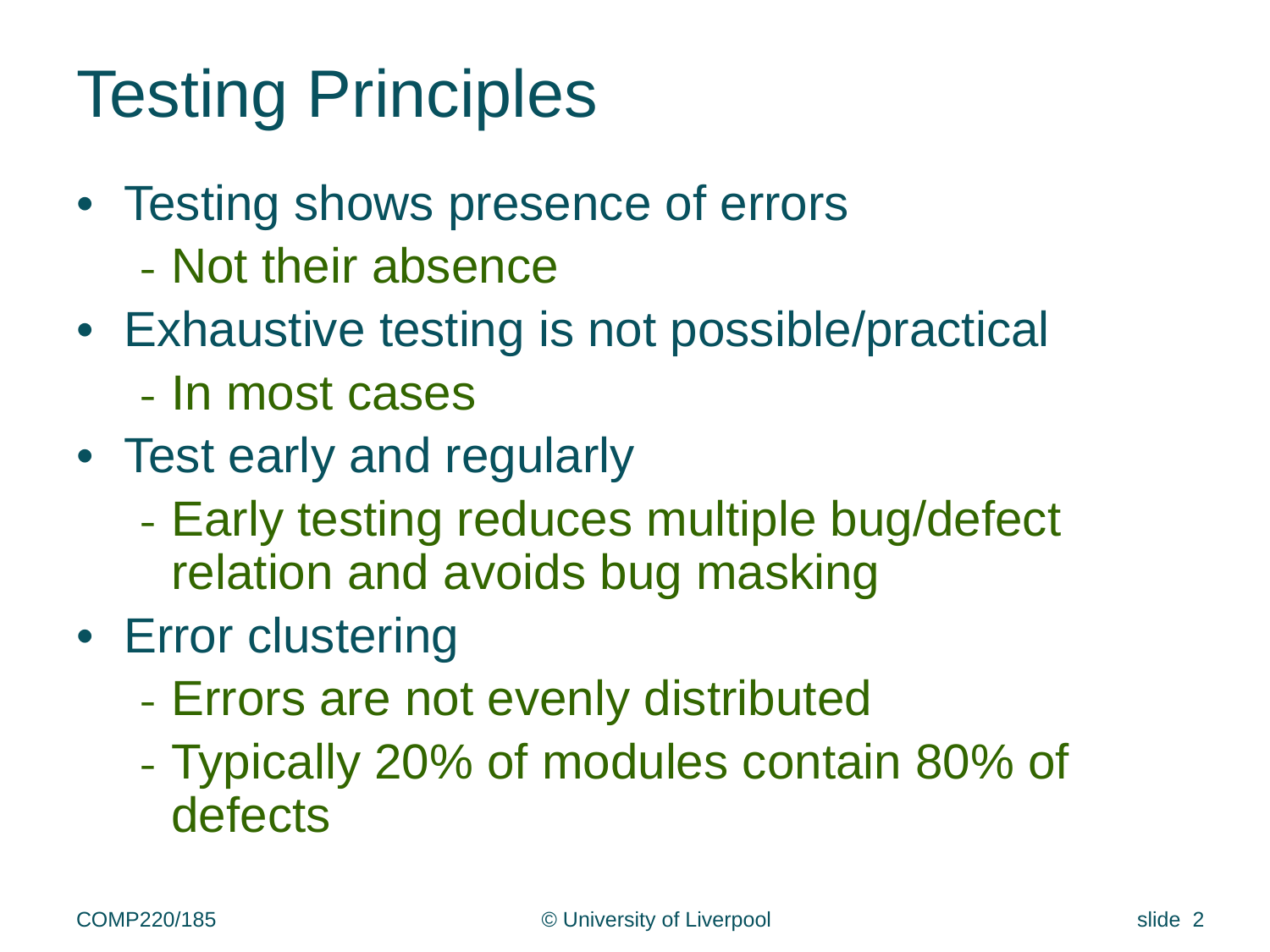

# Testing Principles
Testing shows presence of errors
Not their absence
Exhaustive testing is not possible/practical
In most cases
Test early and regularly
Early testing reduces multiple bug/defect relation and avoids bug masking
Error clustering
Errors are not evenly distributed
Typically 20% of modules contain 80% of defects

COMP220/185
© University of Liverpool
slide  2